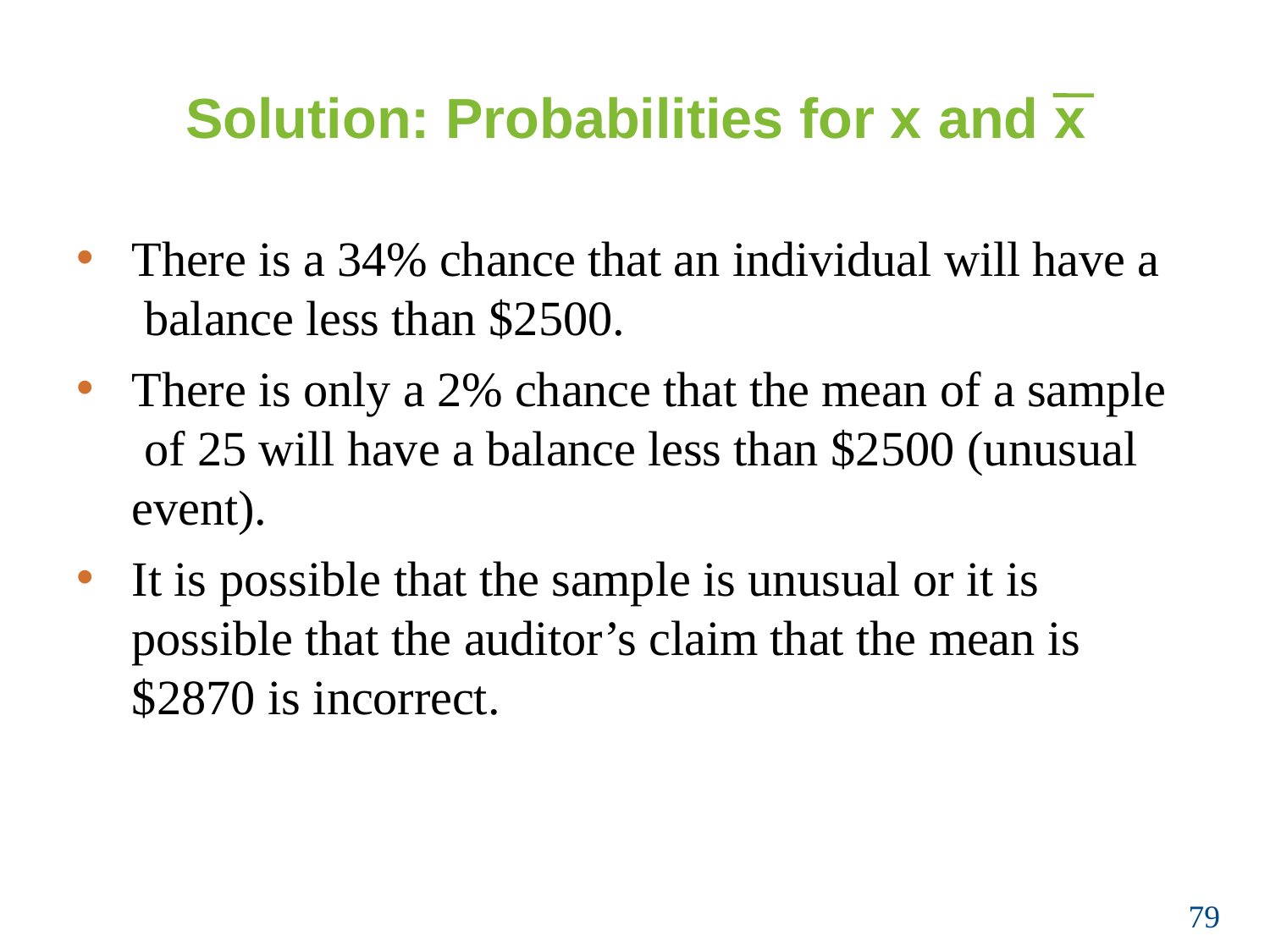

# Solution: Probabilities for x and x

There is a 34% chance that an individual will have a  balance less than $2500.
There is only a 2% chance that the mean of a sample  of 25 will have a balance less than $2500 (unusual  event).
It is possible that the sample is unusual or it is  possible that the auditor’s claim that the mean is
$2870 is incorrect.
79